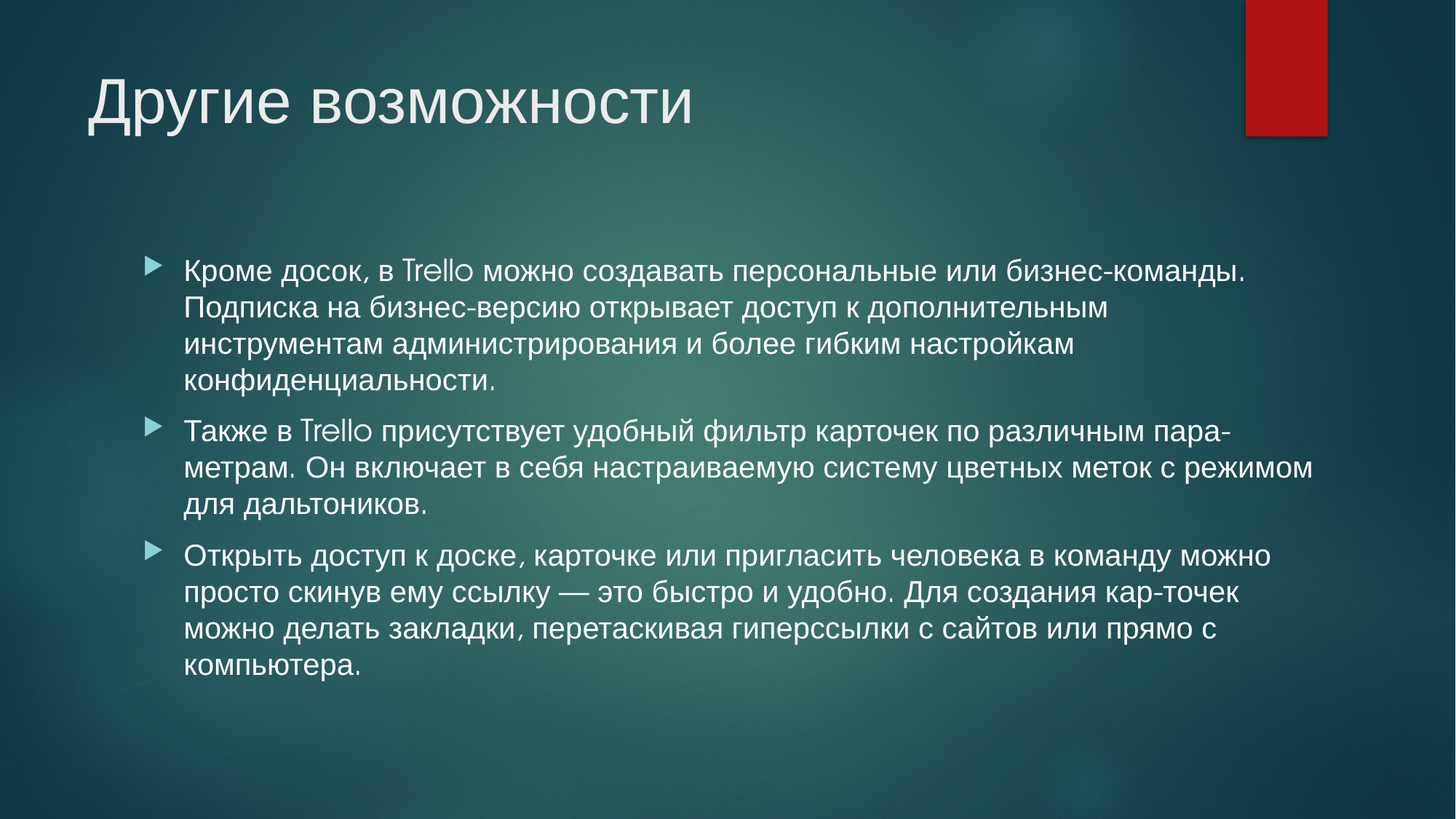

# Другие возможности
Кроме досок, в Trello можно создавать персональные или бизнес-команды. Подписка на бизнес-версию открывает доступ к дополнительным инструментам администрирования и более гибким настройкам конфиденциальности.
Также в Trello присутствует удобный фильтр карточек по различным пара-метрам. Он включает в себя настраиваемую систему цветных меток с режимом для дальтоников.
Открыть доступ к доске, карточке или пригласить человека в команду можно просто скинув ему ссылку — это быстро и удобно. Для создания кар-точек можно делать закладки, перетаскивая гиперссылки с сайтов или прямо с компьютера.